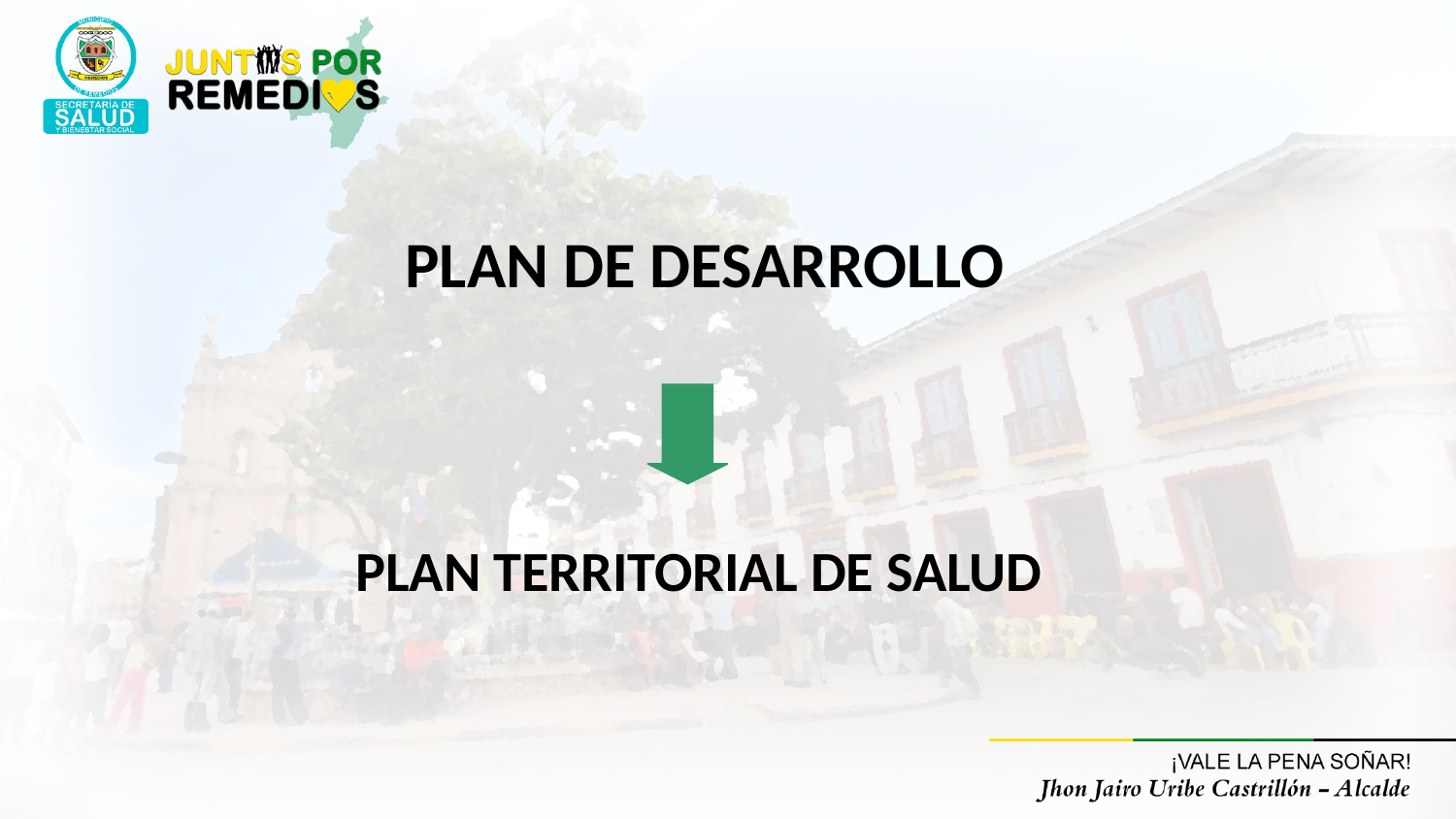

PLAN DE DESARROLLO

PLAN TERRITORIAL DE SALUD